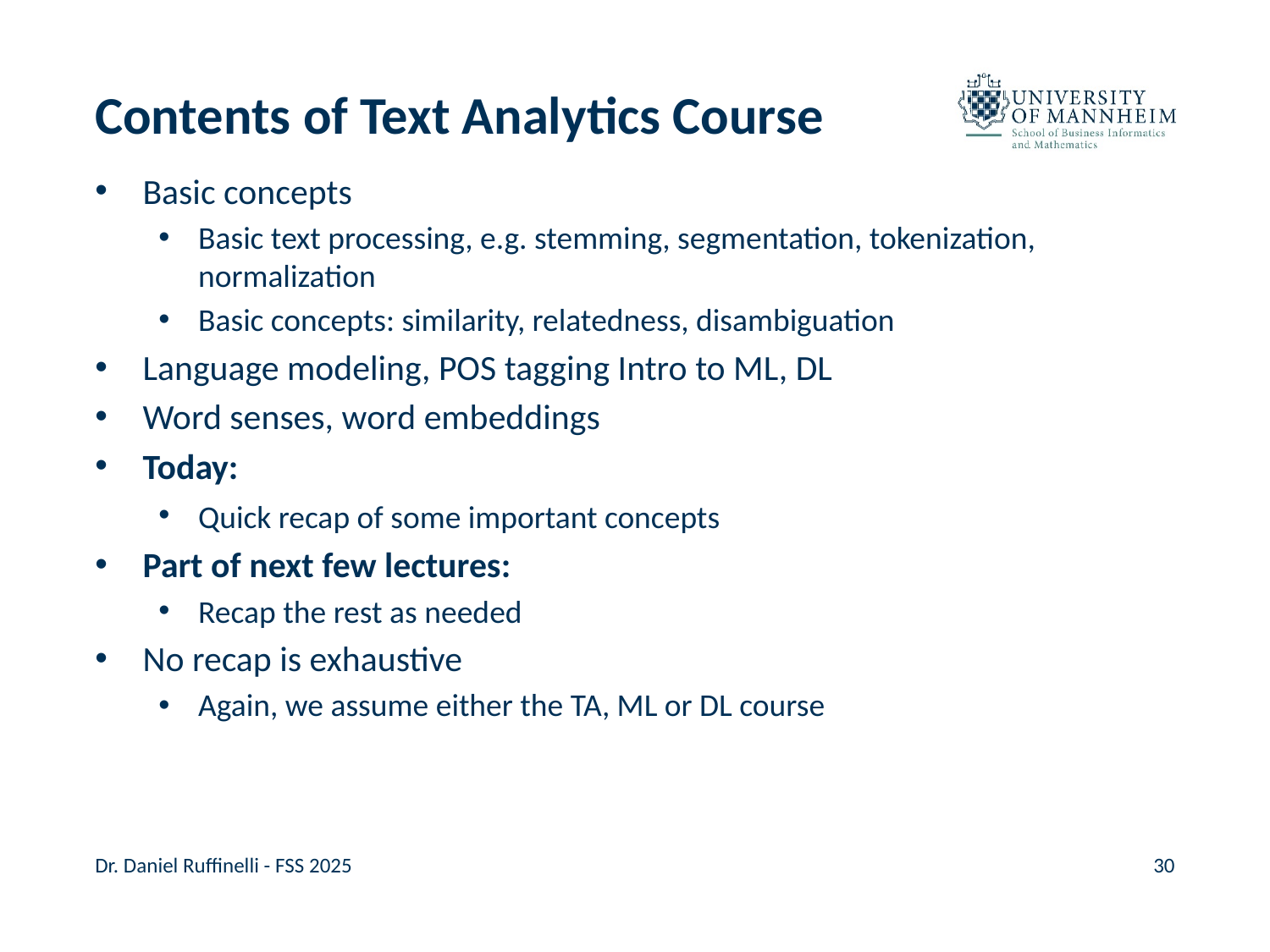

# Contents of Text Analytics Course
Basic concepts
Basic text processing, e.g. stemming, segmentation, tokenization, normalization
Basic concepts: similarity, relatedness, disambiguation
Language modeling, POS tagging Intro to ML, DL
Word senses, word embeddings
Today:
Quick recap of some important concepts
Part of next few lectures:
Recap the rest as needed
No recap is exhaustive
Again, we assume either the TA, ML or DL course
Dr. Daniel Ruffinelli - FSS 2025
30